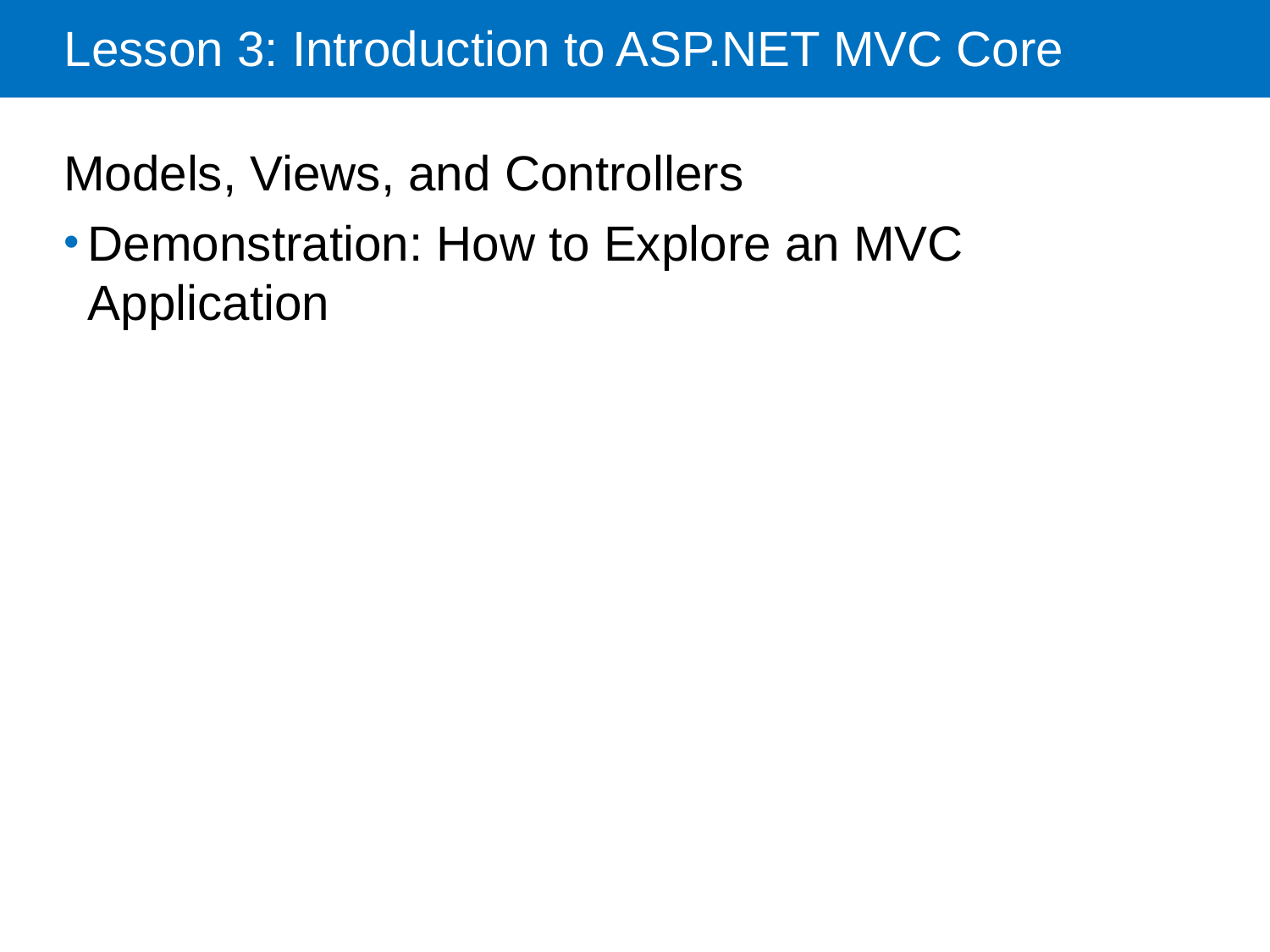

# Lesson 3: Introduction to ASP.NET MVC Core
Models, Views, and Controllers
Demonstration: How to Explore an MVC Application